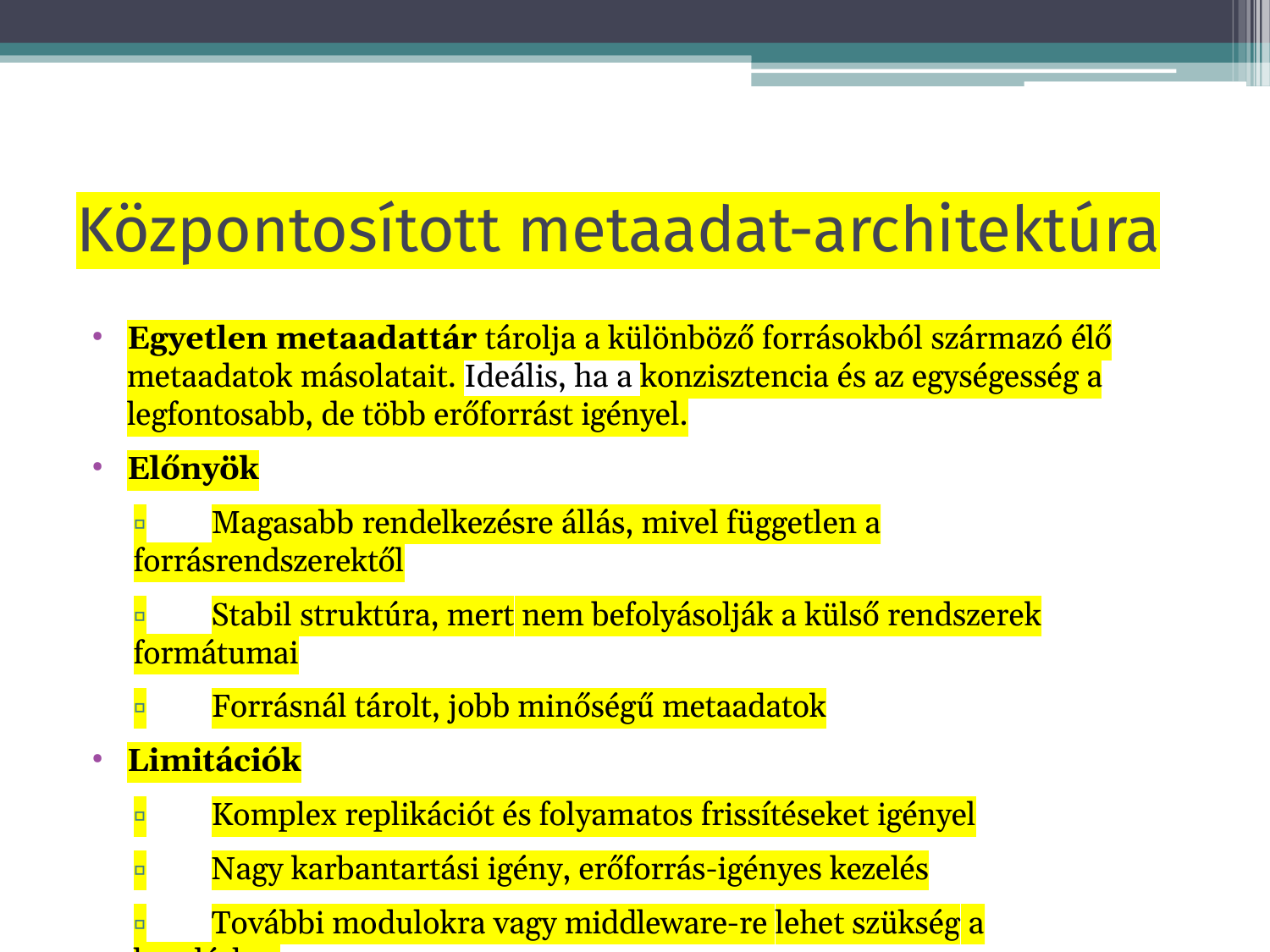

# Központosított metaadat-architektúra
Egyetlen metaadattár tárolja a különböző forrásokból származó élő metaadatok másolatait. Ideális, ha a konzisztencia és az egységesség a legfontosabb, de több erőforrást igényel.
Előnyök
▫	Magasabb rendelkezésre állás, mivel független a forrásrendszerektől
▫	Stabil struktúra, mert nem befolyásolják a külső rendszerek formátumai
▫	Forrásnál tárolt, jobb minőségű metaadatok
Limitációk
▫	Komplex replikációt és folyamatos frissítéseket igényel
▫	Nagy karbantartási igény, erőforrás-igényes kezelés
▫	További modulokra vagy middleware-re lehet szükség a kezeléshez
▫	Költségesebb a metaadatok validálása és a karbantartása